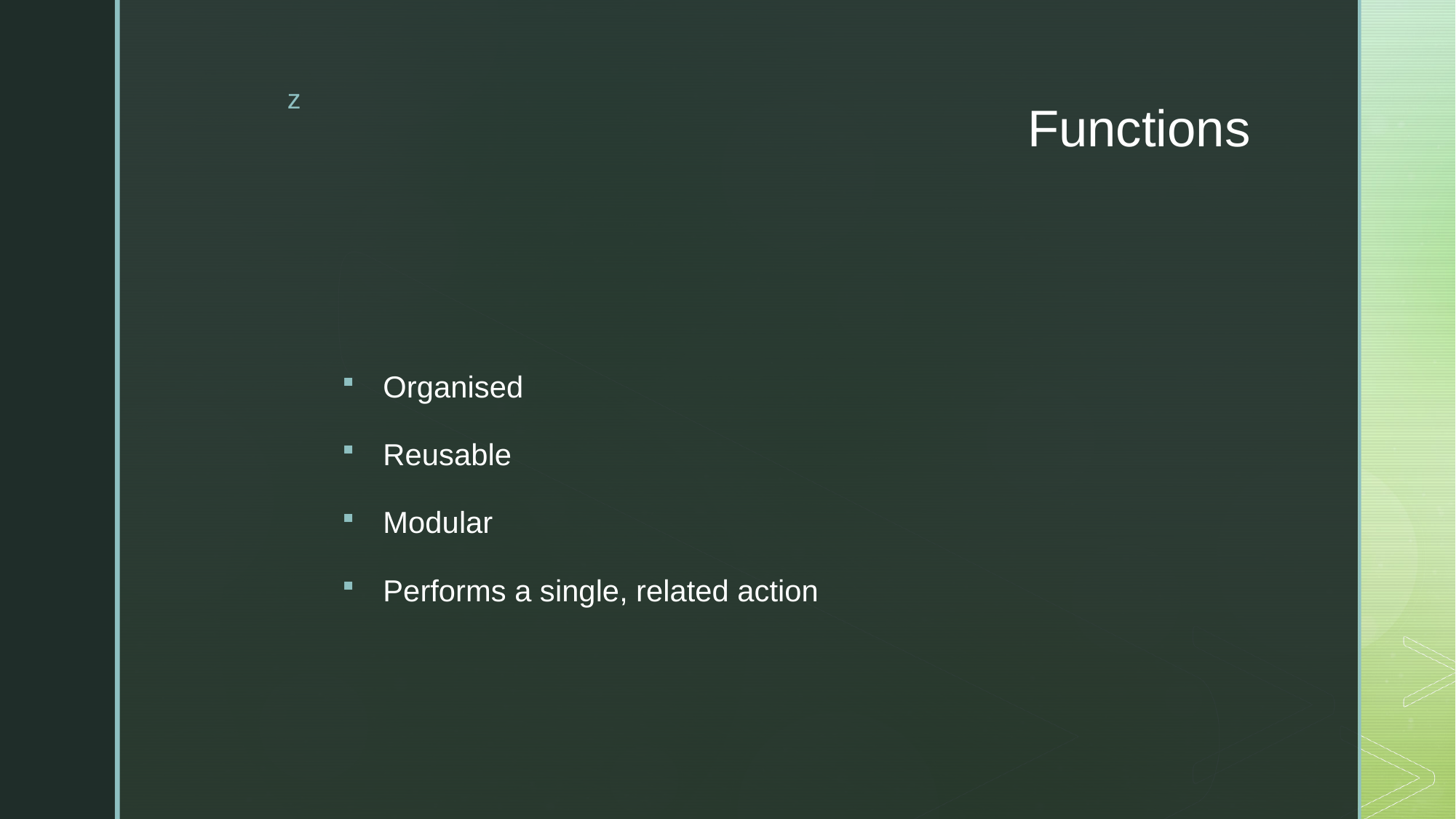

# Functions
Organised
Reusable
Modular
Performs a single, related action